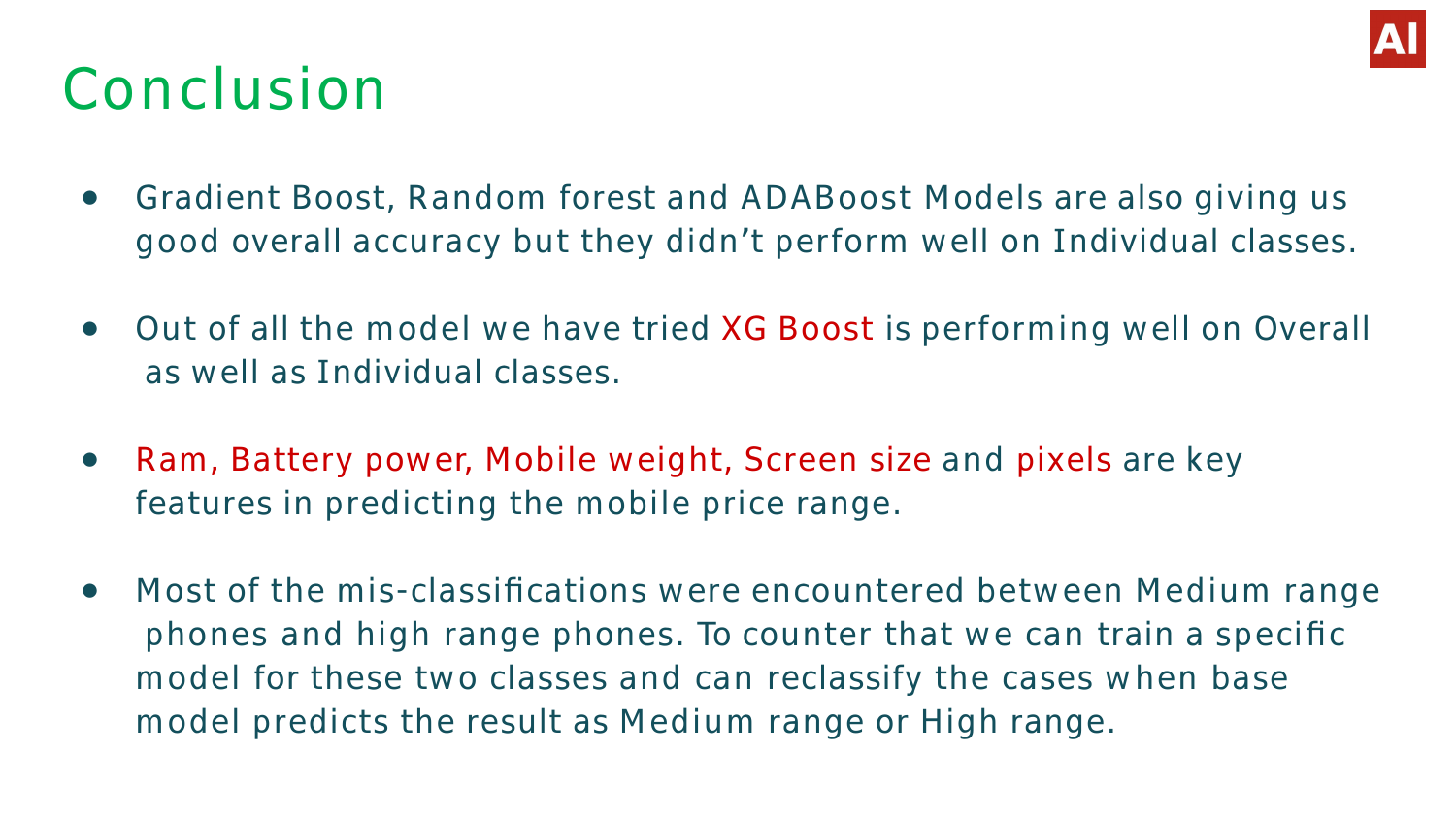

# Conclusion
Gradient Boost, Random forest and ADABoost Models are also giving us  good overall accuracy but they didn’t perform well on Individual classes.

Out of all the model we have tried XG Boost is performing well on Overall  as well as Individual classes.

Ram, Battery power, Mobile weight, Screen size and pixels are key  features in predicting the mobile price range.

Most of the mis-classiﬁcations were encountered between Medium range  phones and high range phones. To counter that we can train a speciﬁc  model for these two classes and can reclassify the cases when base  model predicts the result as Medium range or High range.